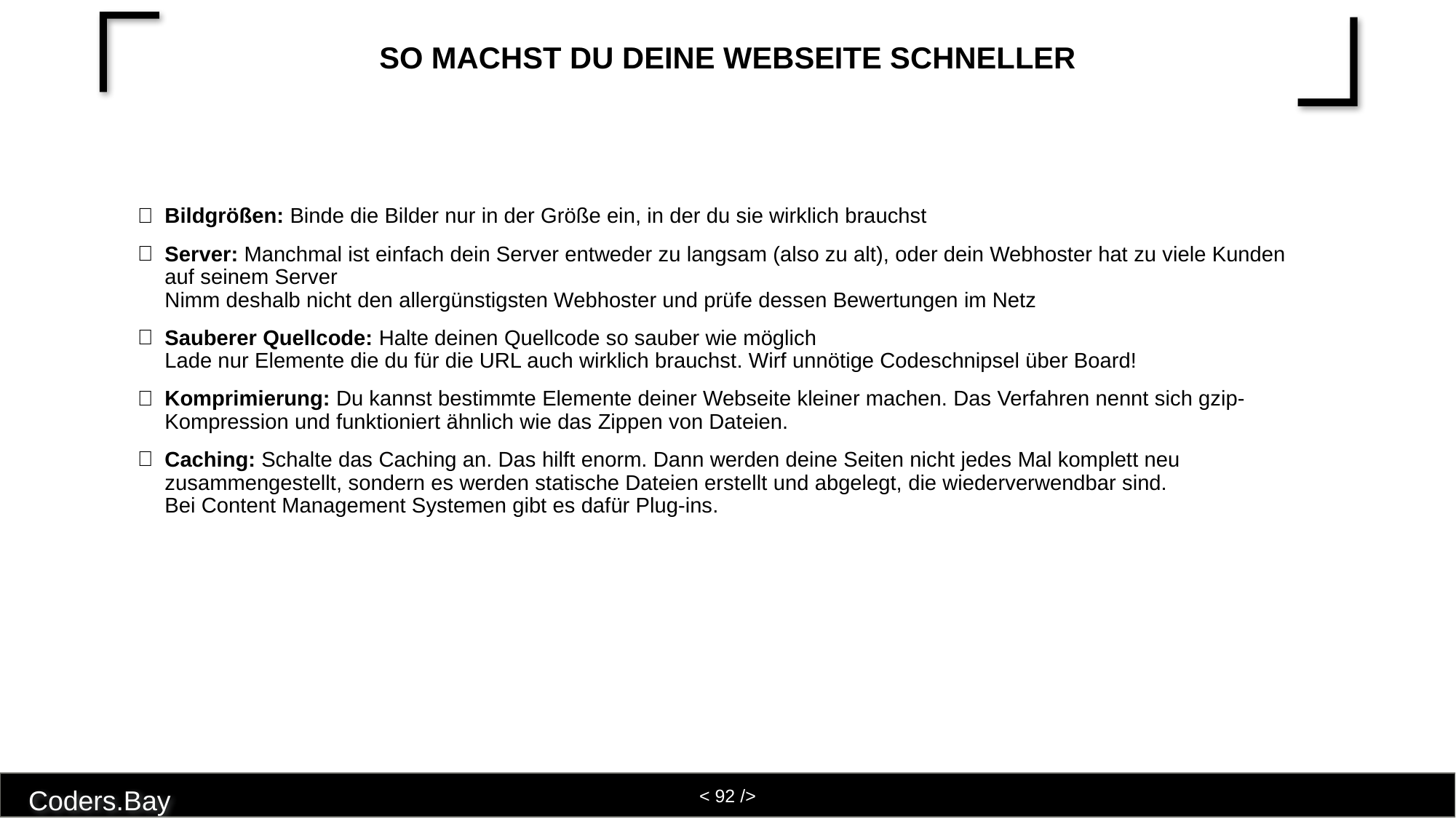

# So machst du deine Webseite schneller
Bildgrößen: Binde die Bilder nur in der Größe ein, in der du sie wirklich brauchst
Server: Manchmal ist einfach dein Server entweder zu langsam (also zu alt), oder dein Webhoster hat zu viele Kunden auf seinem Server
Nimm deshalb nicht den allergünstigsten Webhoster und prüfe dessen Bewertungen im Netz
Sauberer Quellcode: Halte deinen Quellcode so sauber wie möglich
Lade nur Elemente die du für die URL auch wirklich brauchst. Wirf unnötige Codeschnipsel über Board!
Komprimierung: Du kannst bestimmte Elemente deiner Webseite kleiner machen. Das Verfahren nennt sich gzip-Kompression und funktioniert ähnlich wie das Zippen von Dateien.
Caching: Schalte das Caching an. Das hilft enorm. Dann werden deine Seiten nicht jedes Mal komplett neu zusammengestellt, sondern es werden statische Dateien erstellt und abgelegt, die wiederverwendbar sind.
Bei Content Management Systemen gibt es dafür Plug-ins.